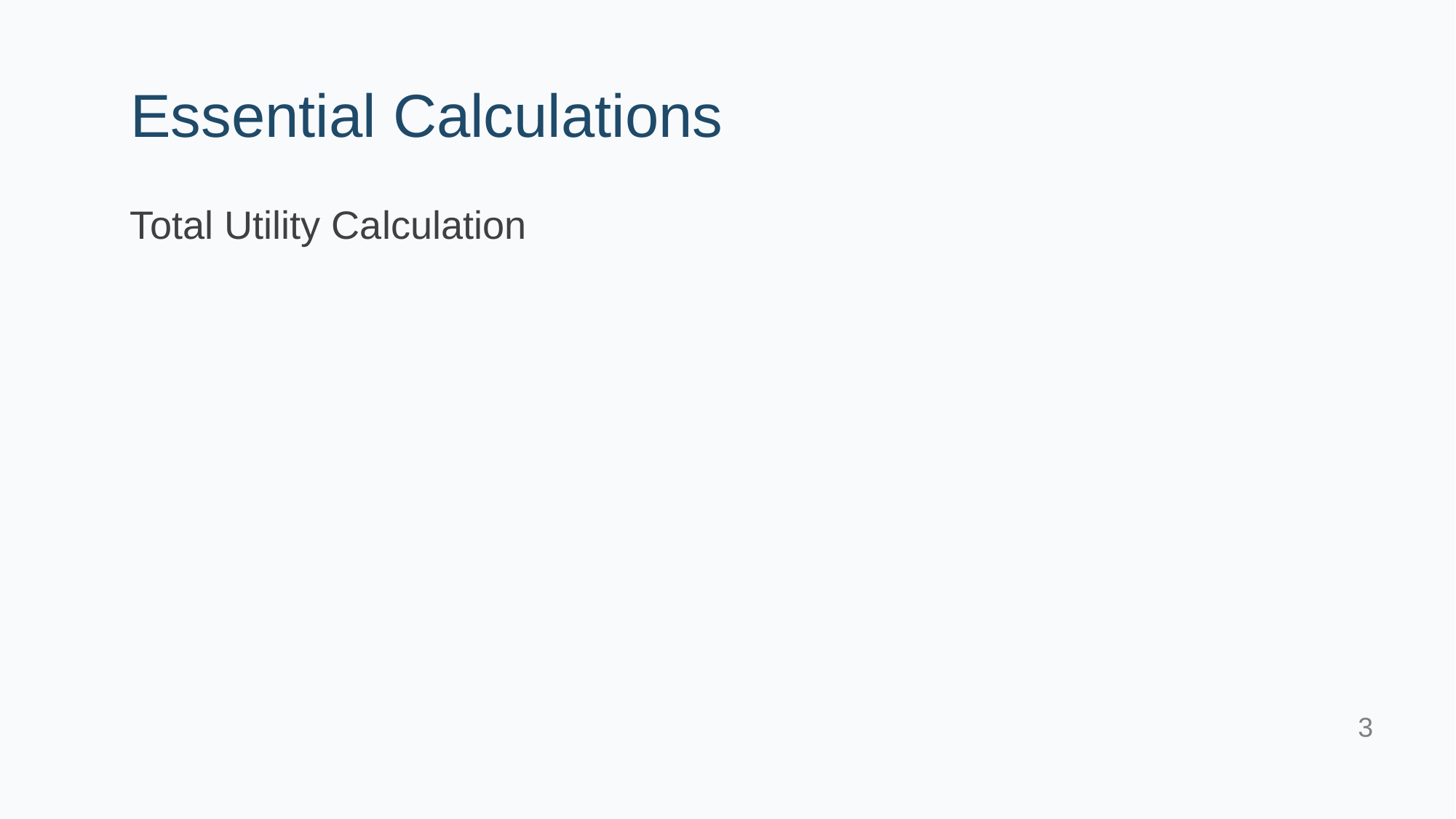

# Essential Calculations
Total Utility Calculation

3